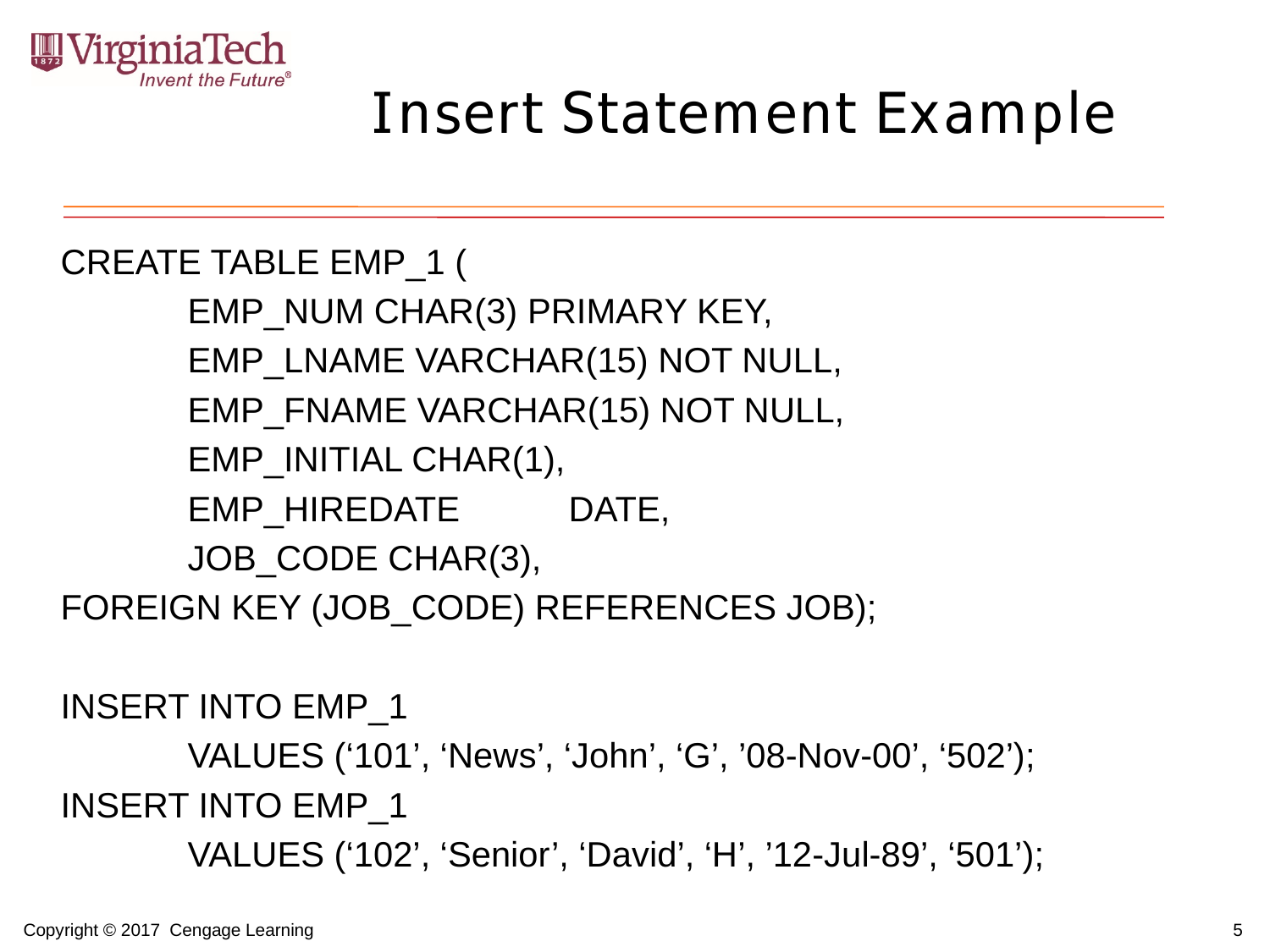

# Insert Statement Example
CREATE TABLE EMP_1 (
	EMP_NUM CHAR(3) PRIMARY KEY,
	EMP_LNAME VARCHAR(15) NOT NULL,
	EMP_FNAME VARCHAR(15) NOT NULL,
	EMP_INITIAL CHAR(1),
	EMP_HIREDATE	DATE,
	JOB_CODE CHAR(3),
FOREIGN KEY (JOB_CODE) REFERENCES JOB);

INSERT INTO EMP_1
	VALUES (‘101’, ‘News’, ‘John’, ‘G’, ’08-Nov-00’, ‘502’);
INSERT INTO EMP_1
	VALUES (‘102’, ‘Senior’, ‘David’, ‘H’, ’12-Jul-89’, ‘501’);

5
Copyright © 2017  Cengage Learning